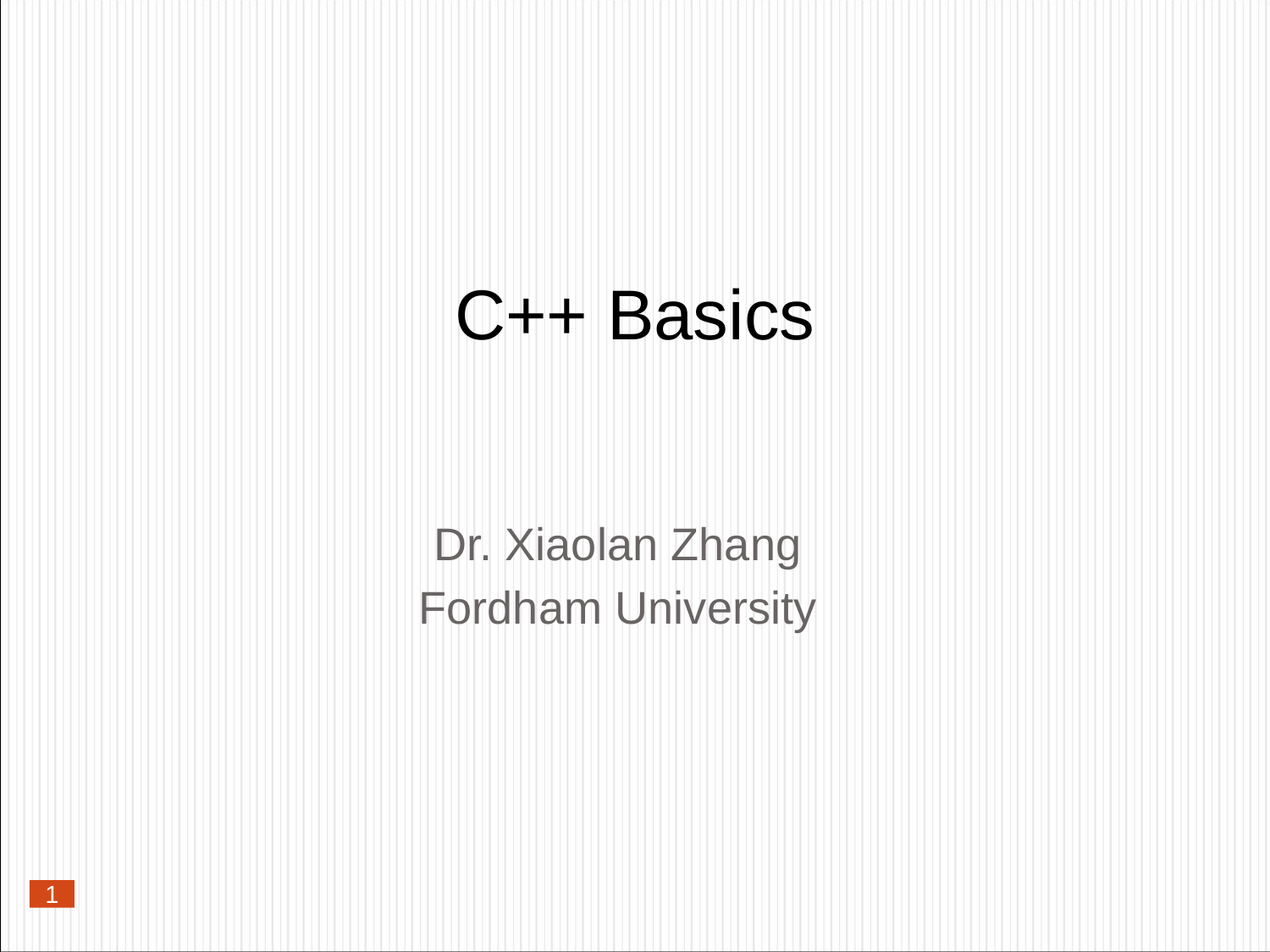

C++ Basics

Dr. Xiaolan Zhang
Fordham University
1